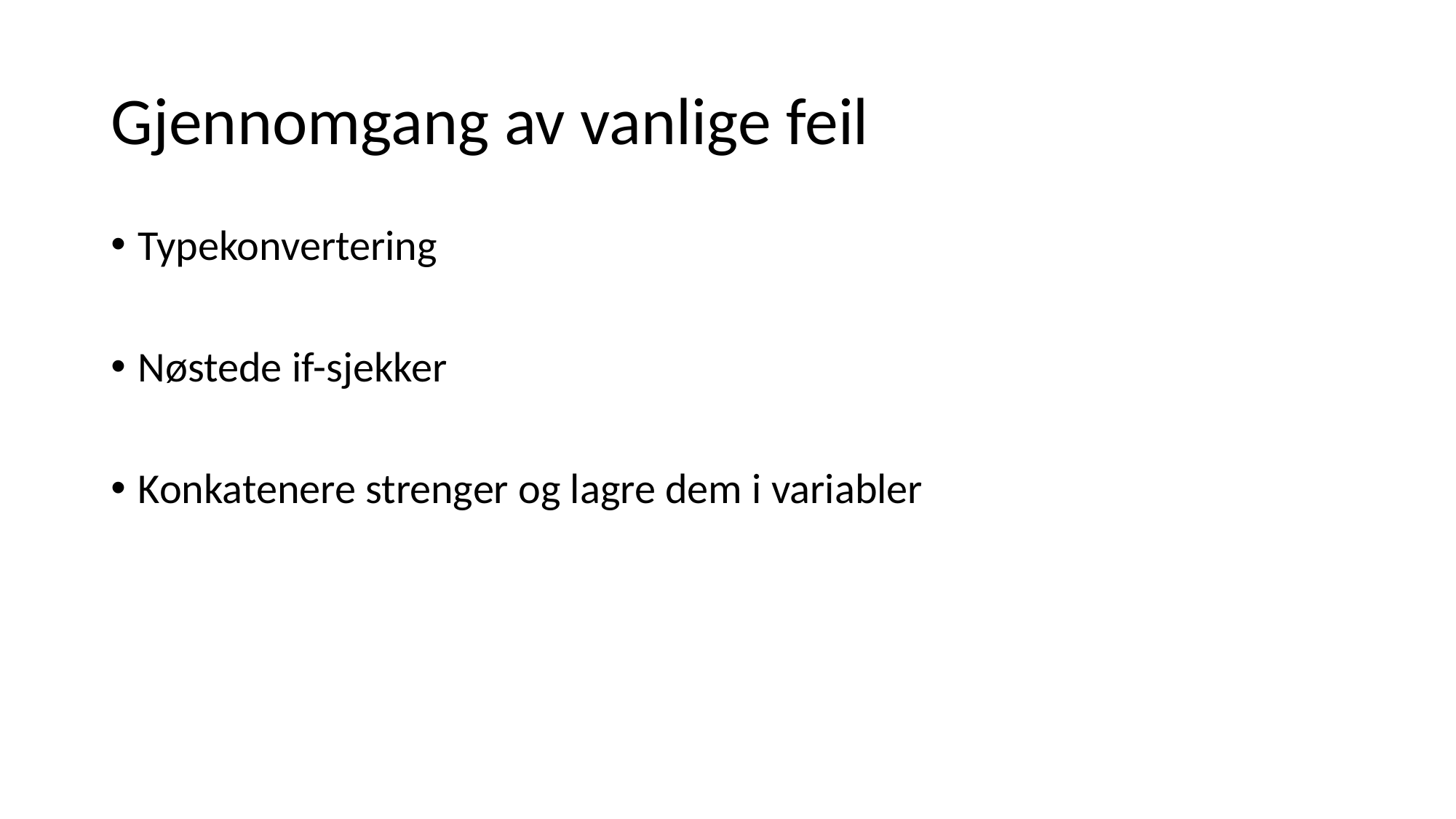

# Gjennomgang av vanlige feil
Typekonvertering

Nøstede if-sjekker

Konkatenere strenger og lagre dem i variabler